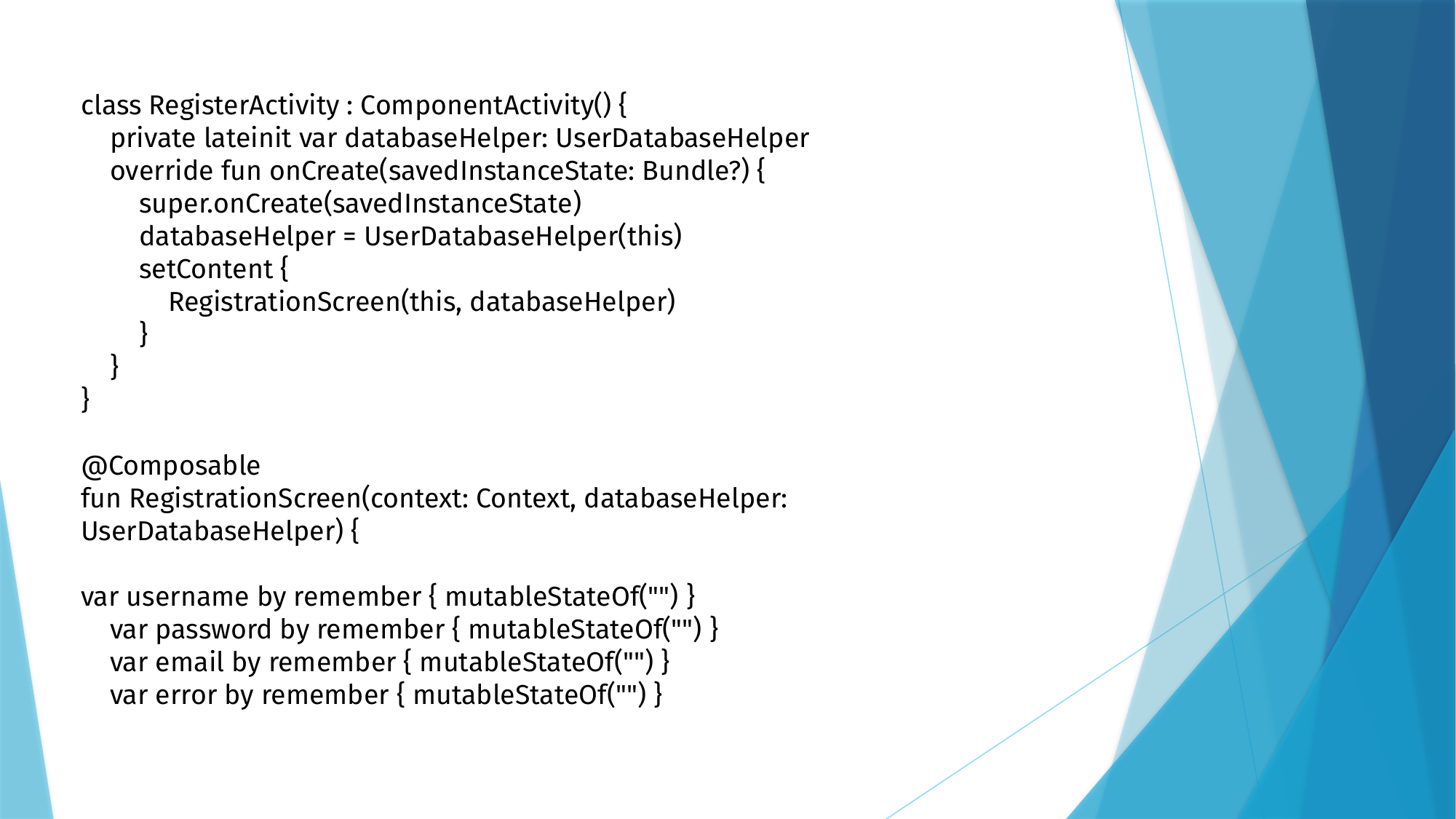

class RegisterActivity : ComponentActivity() {
    private lateinit var databaseHelper: UserDatabaseHelper
    override fun onCreate(savedInstanceState: Bundle?) {
        super.onCreate(savedInstanceState)
        databaseHelper = UserDatabaseHelper(this)
        setContent {
            RegistrationScreen(this, databaseHelper)
        }
    }
}

@Composable
fun RegistrationScreen(context: Context, databaseHelper: UserDatabaseHelper) {

var username by remember { mutableStateOf("") }
    var password by remember { mutableStateOf("") }
    var email by remember { mutableStateOf("") }
    var error by remember { mutableStateOf("") }